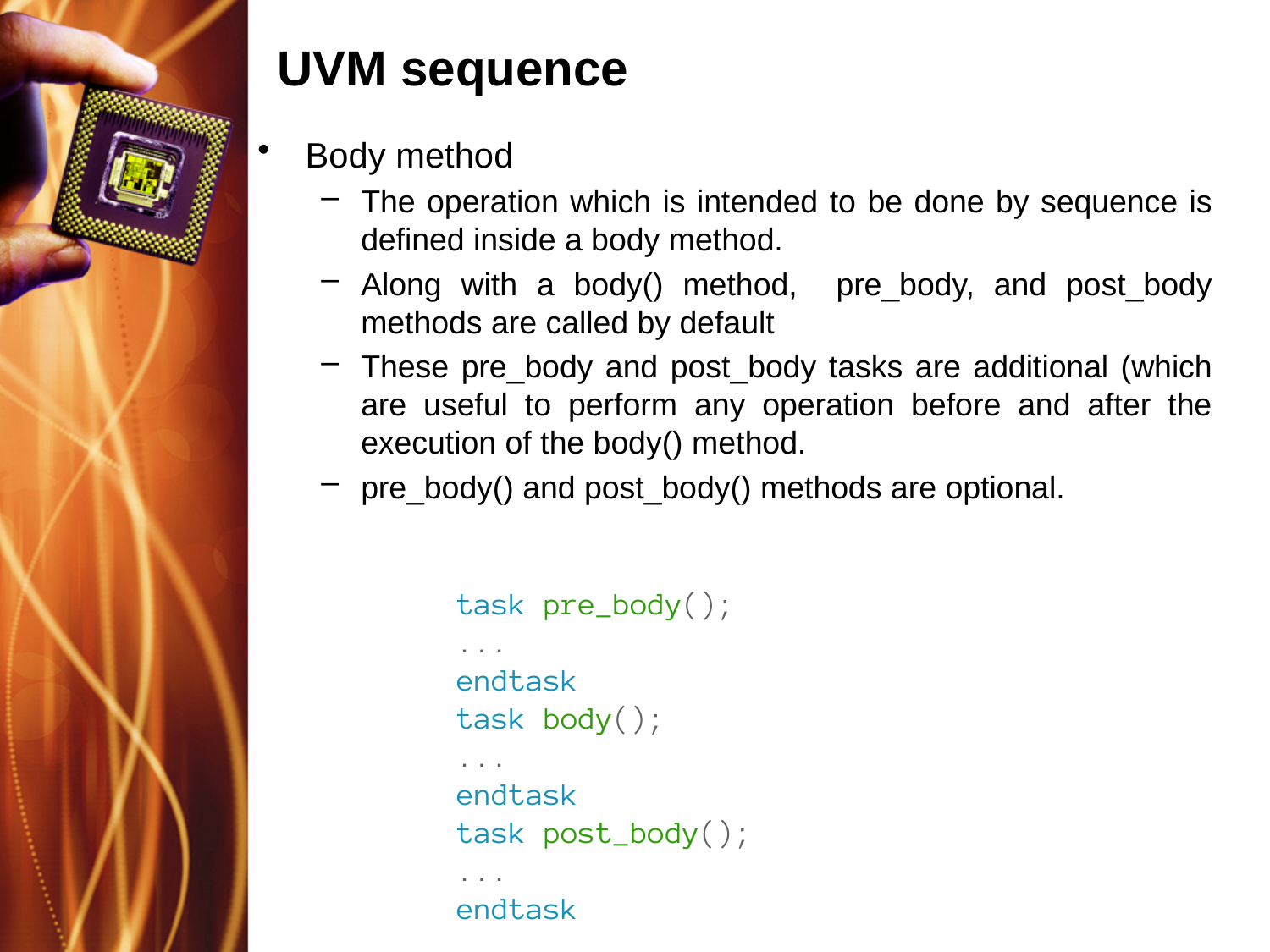

# UVM sequence
Body method
The operation which is intended to be done by sequence is defined inside a body method.
Along with a body() method,  pre_body, and post_body methods are called by default
These pre_body and post_body tasks are additional (which are useful to perform any operation before and after the execution of the body() method.
pre_body() and post_body() methods are optional.

task pre_body();
...
endtask
task body();
...
endtask
task post_body();
...
endtask